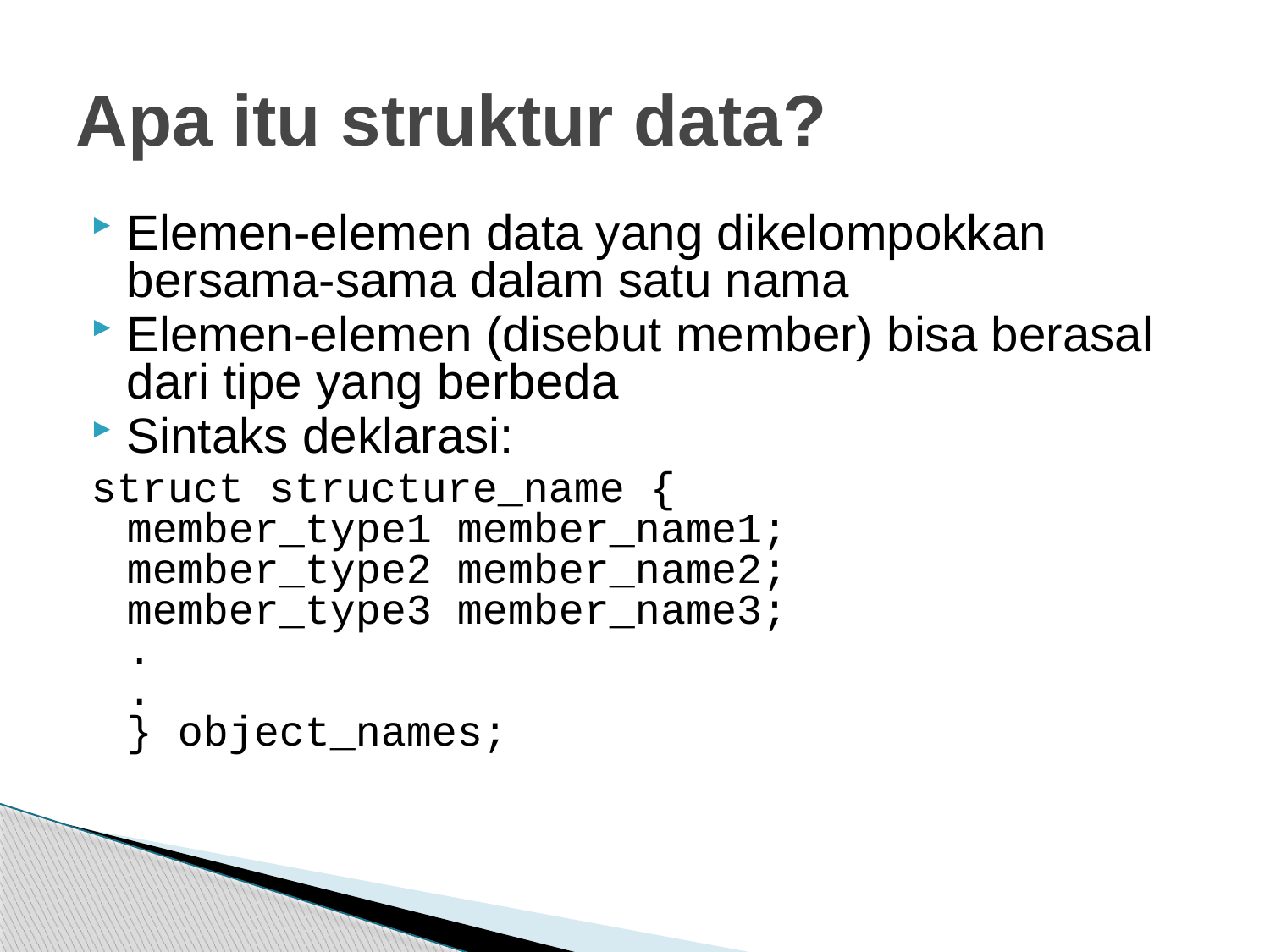

# Apa itu struktur data?
Elemen-elemen data yang dikelompokkan bersama-sama dalam satu nama
Elemen-elemen (disebut member) bisa berasal dari tipe yang berbeda
Sintaks deklarasi:
struct structure_name {
member_type1 member_name1;
member_type2 member_name2;
member_type3 member_name3;
.
.
} object_names;